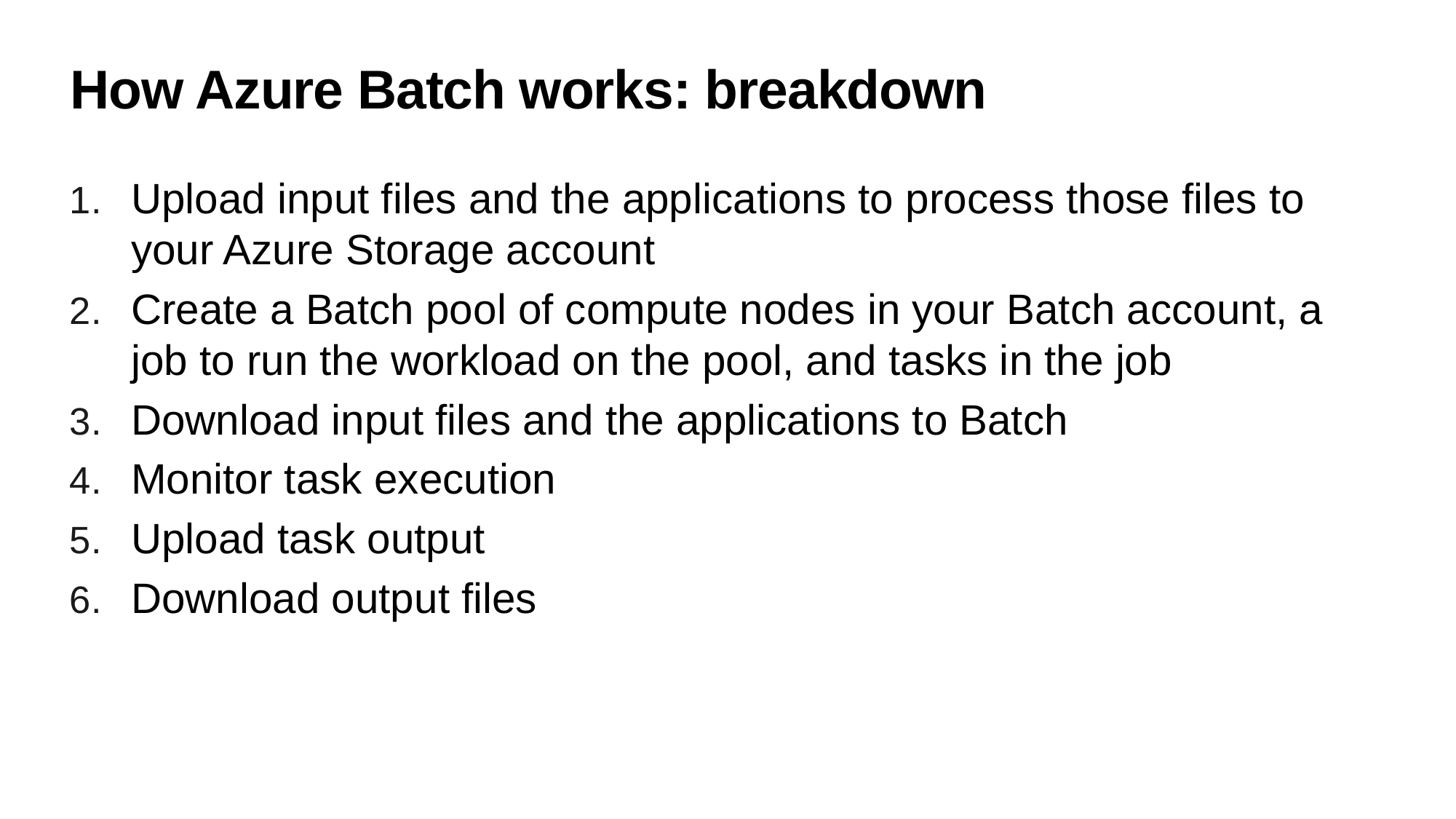

# How Azure Batch works: breakdown
Upload input files and the applications to process those files to your Azure Storage account
Create a Batch pool of compute nodes in your Batch account, a job to run the workload on the pool, and tasks in the job
Download input files and the applications to Batch
Monitor task execution
Upload task output
Download output files